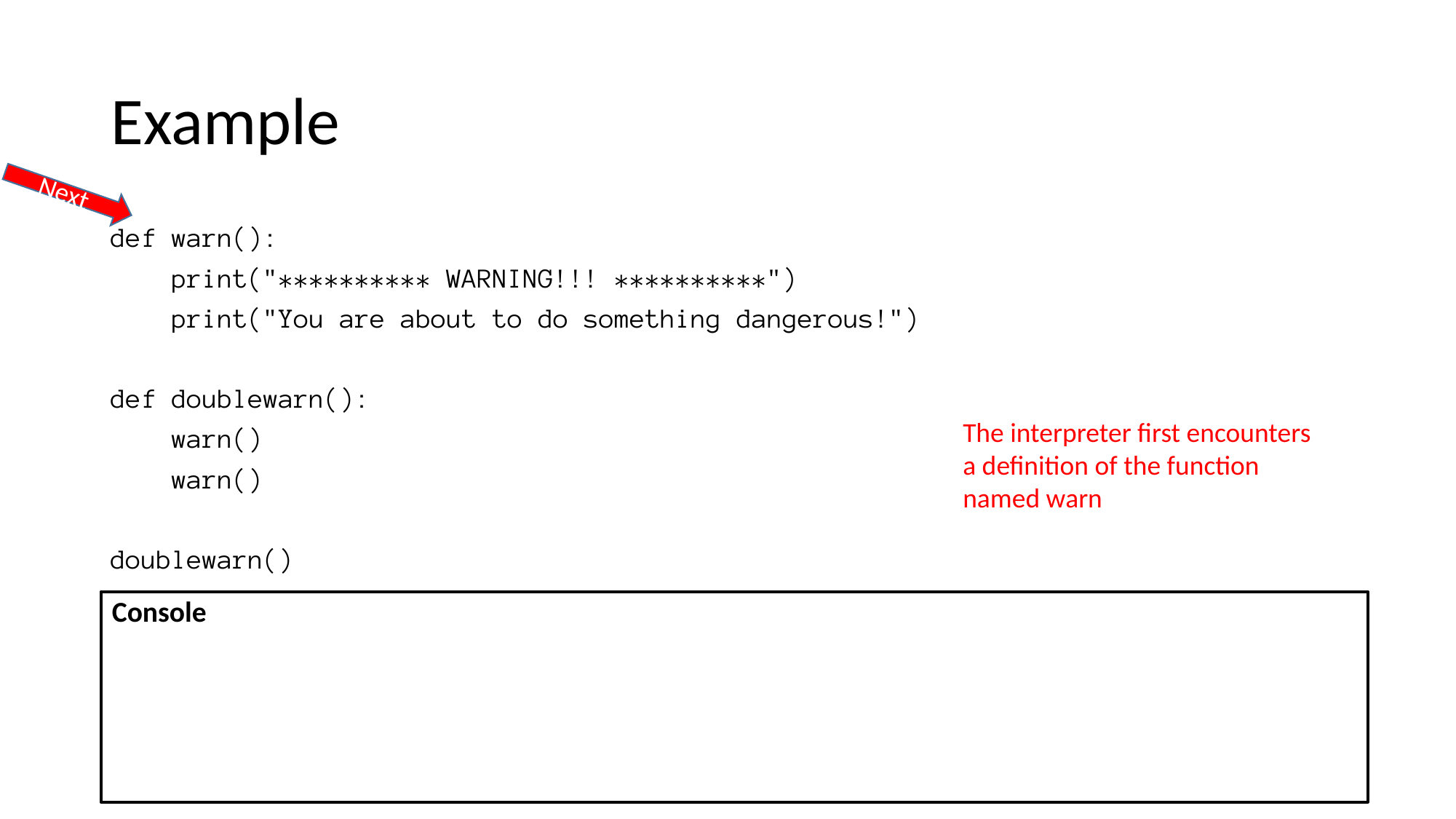

# Example
Next
def warn():
    print("********** WARNING!!! **********")
    print("You are about to do something dangerous!")

def doublewarn():
    warn()
    warn()

doublewarn()
The interpreter first encounters a definition of the function named warn
Console